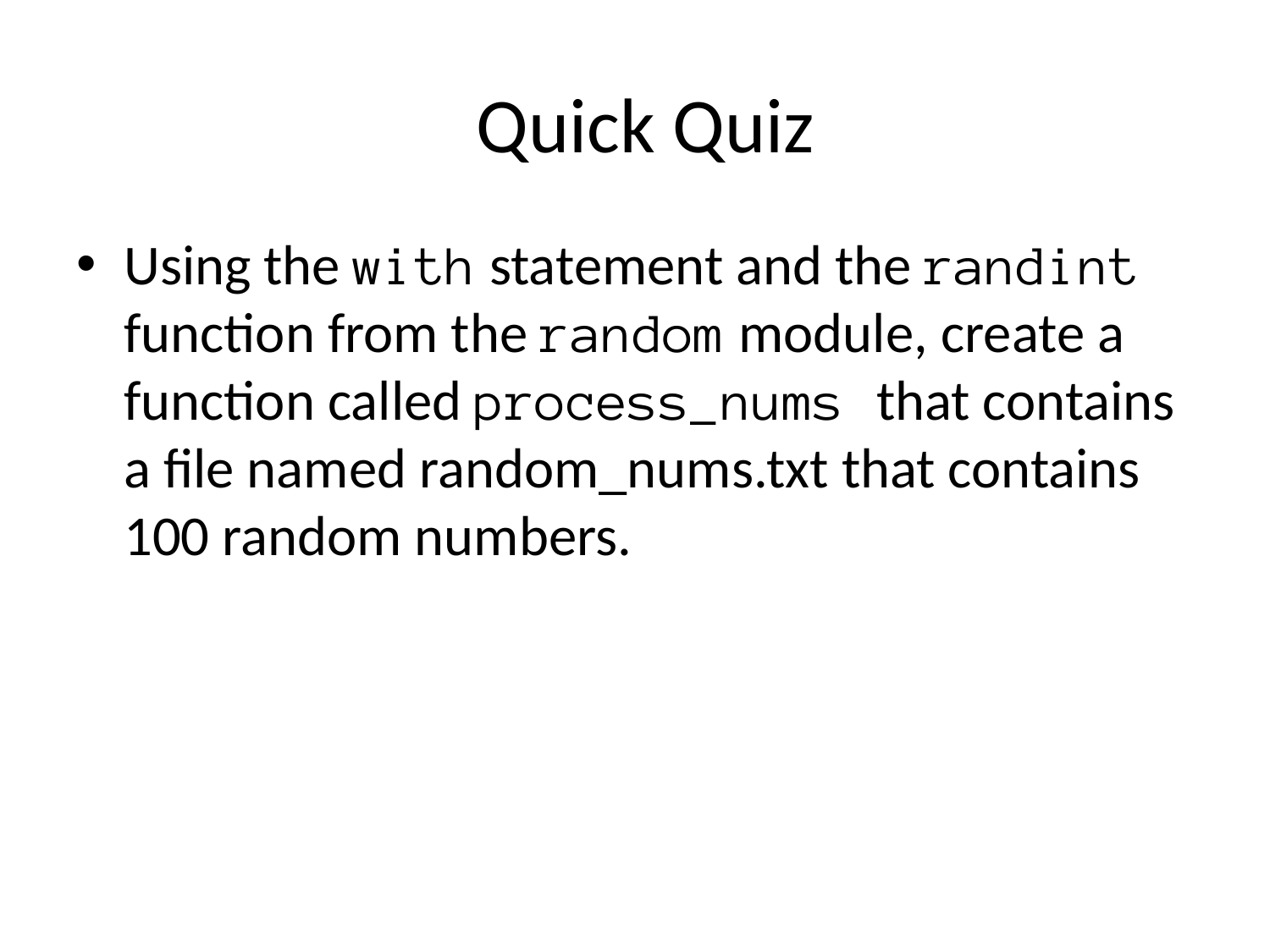

# Quick Quiz
Using the with statement and the randint function from the random module, create a function called process_nums that contains a file named random_nums.txt that contains 100 random numbers.